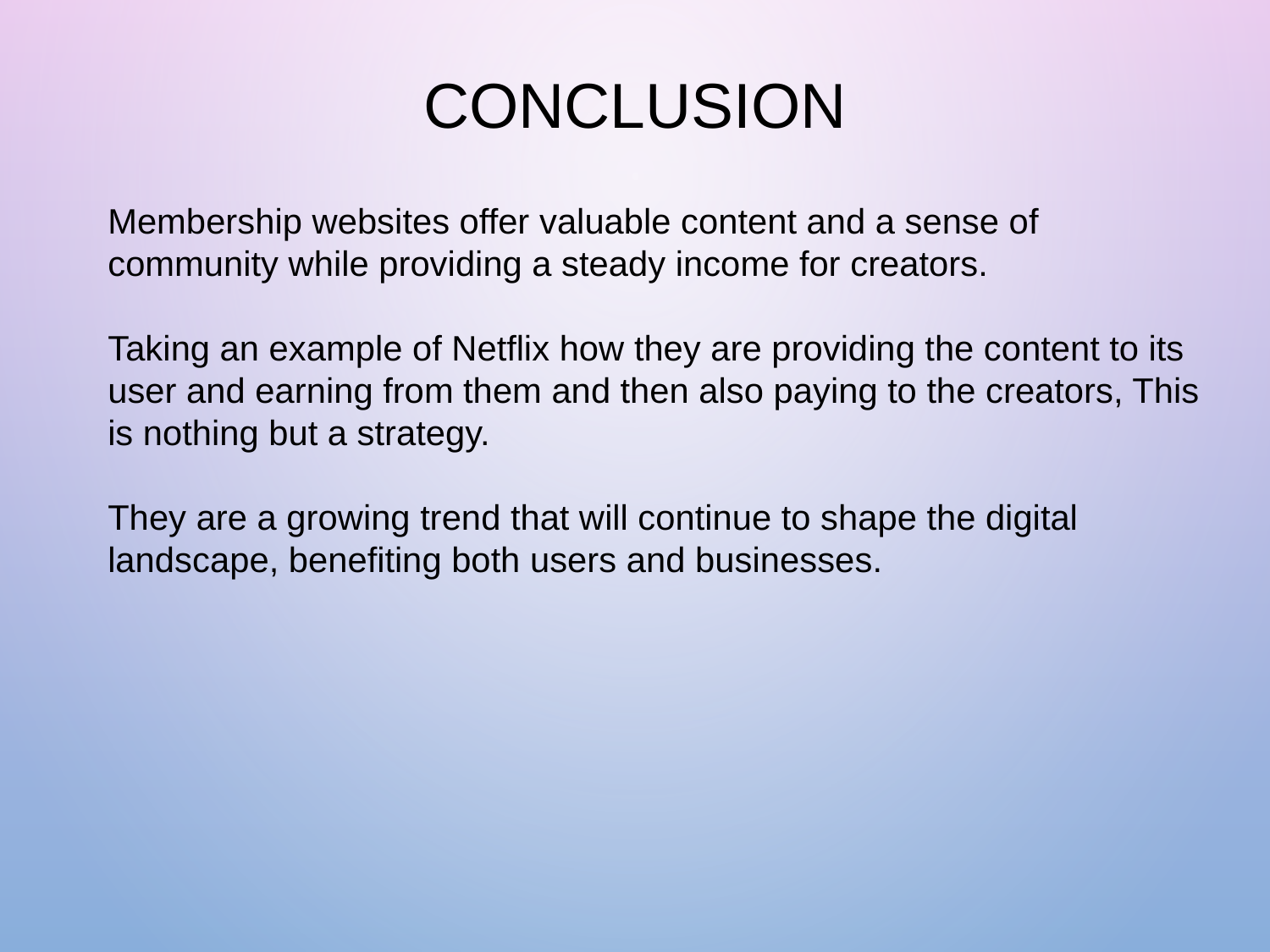

# Conclusion
Membership websites offer valuable content and a sense of community while providing a steady income for creators.

Taking an example of Netflix how they are providing the content to its user and earning from them and then also paying to the creators, This is nothing but a strategy.

They are a growing trend that will continue to shape the digital landscape, benefiting both users and businesses.